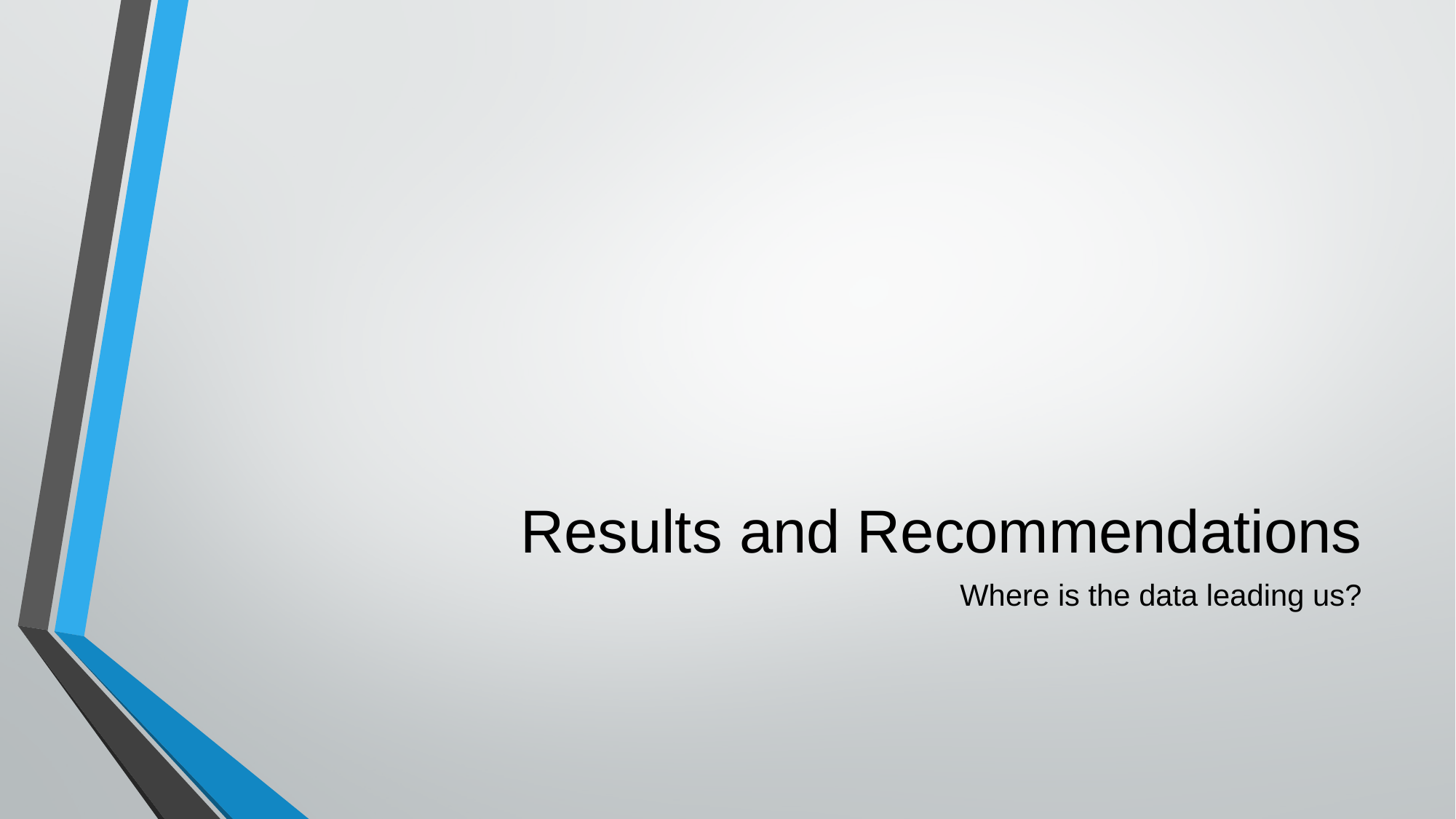

# Results and Recommendations
Where is the data leading us?